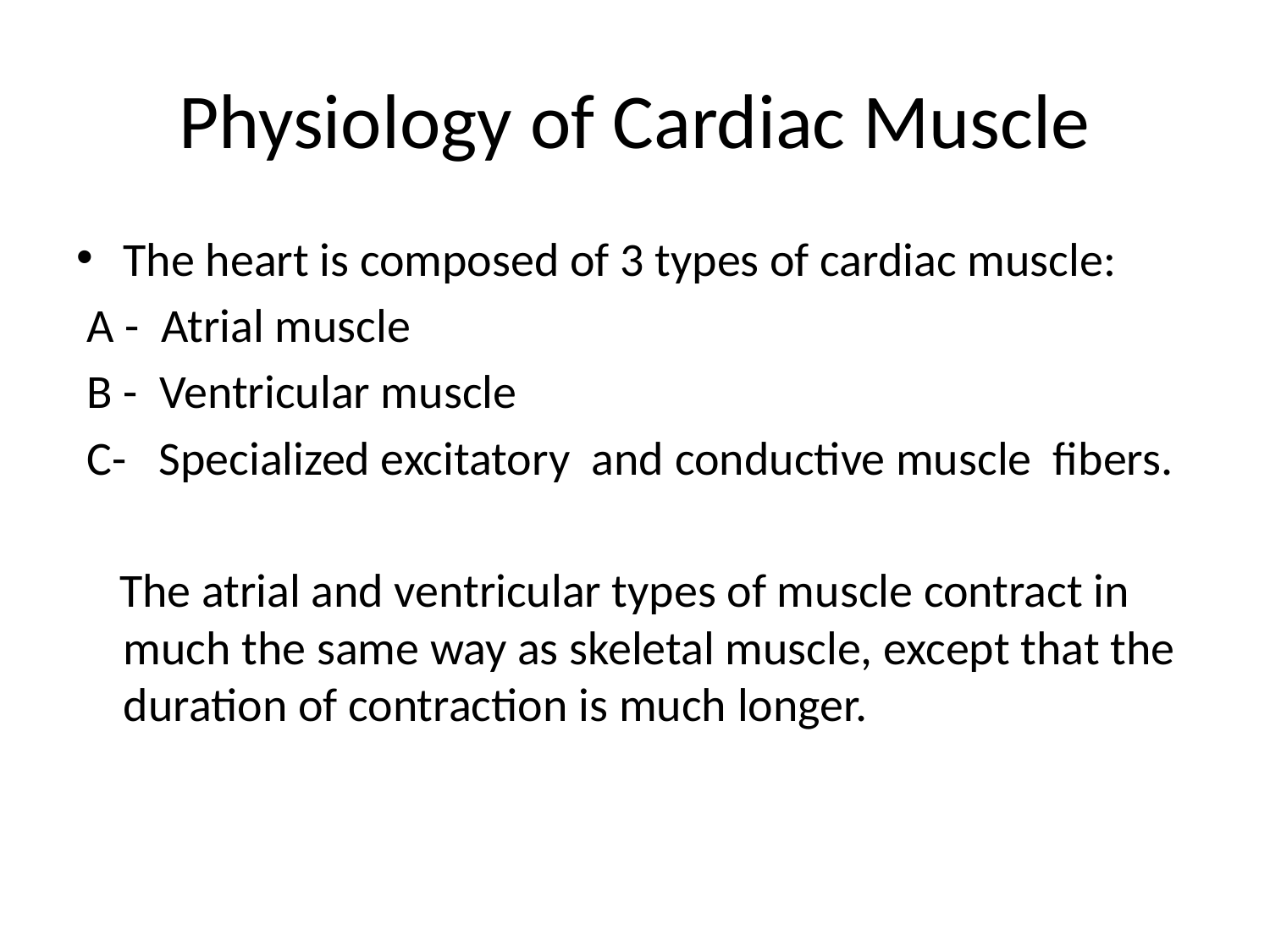

# Physiology of Cardiac Muscle
The heart is composed of 3 types of cardiac muscle:
 A -  Atrial muscle
 B -  Ventricular muscle
 C-   Specialized excitatory  and conductive muscle  fibers.

    The atrial and ventricular types of muscle contract in much the same way as skeletal muscle, except that the duration of contraction is much longer.